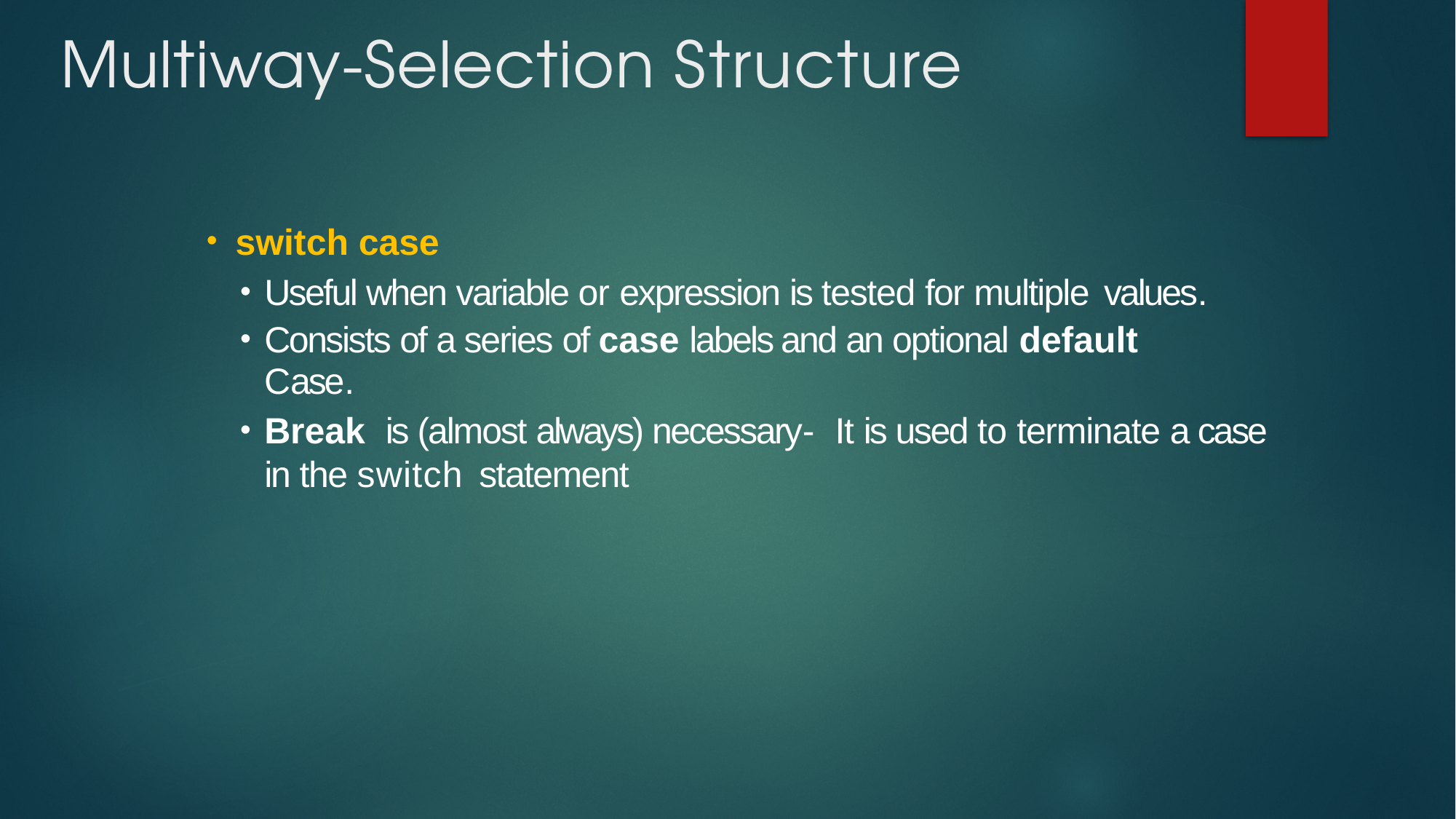

# Multiway-Selection Structure
switch case
Useful when variable or expression is tested for multiple values.
Consists of a series of case labels and an optional default
Case.
Break  is (almost always) necessary-  It is used to terminate a case in the switch statement